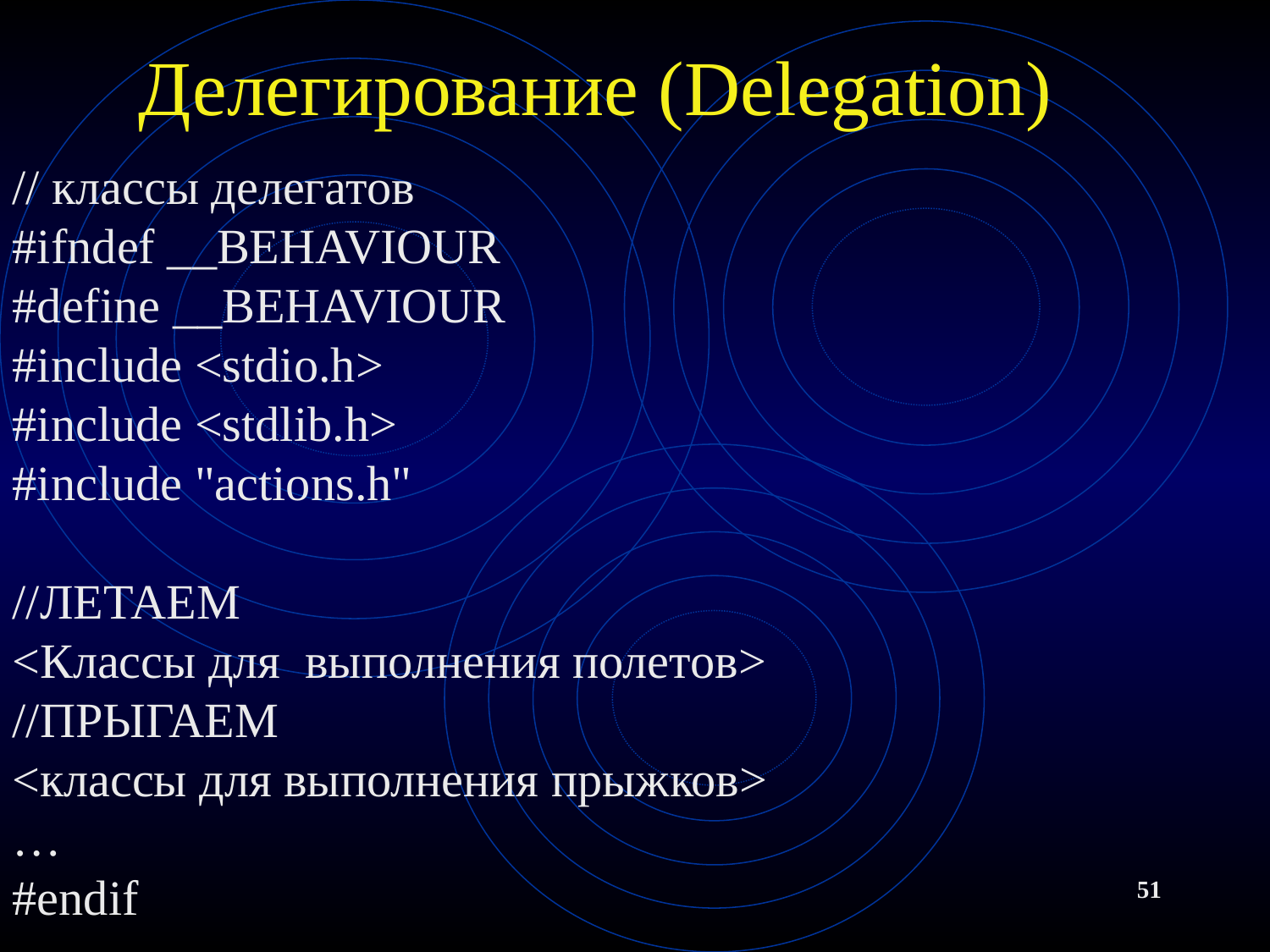

# Делегирование (Delegation)
// классы делегатов
#ifndef __BEHAVIOUR
#define __BEHAVIOUR
#include <stdio.h>
#include <stdlib.h>
#include "actions.h"

//ЛЕТАЕМ
<Классы для  выполнения полетов>
//ПРЫГАЕМ
<классы для выполнения прыжков>
…
#endif

51